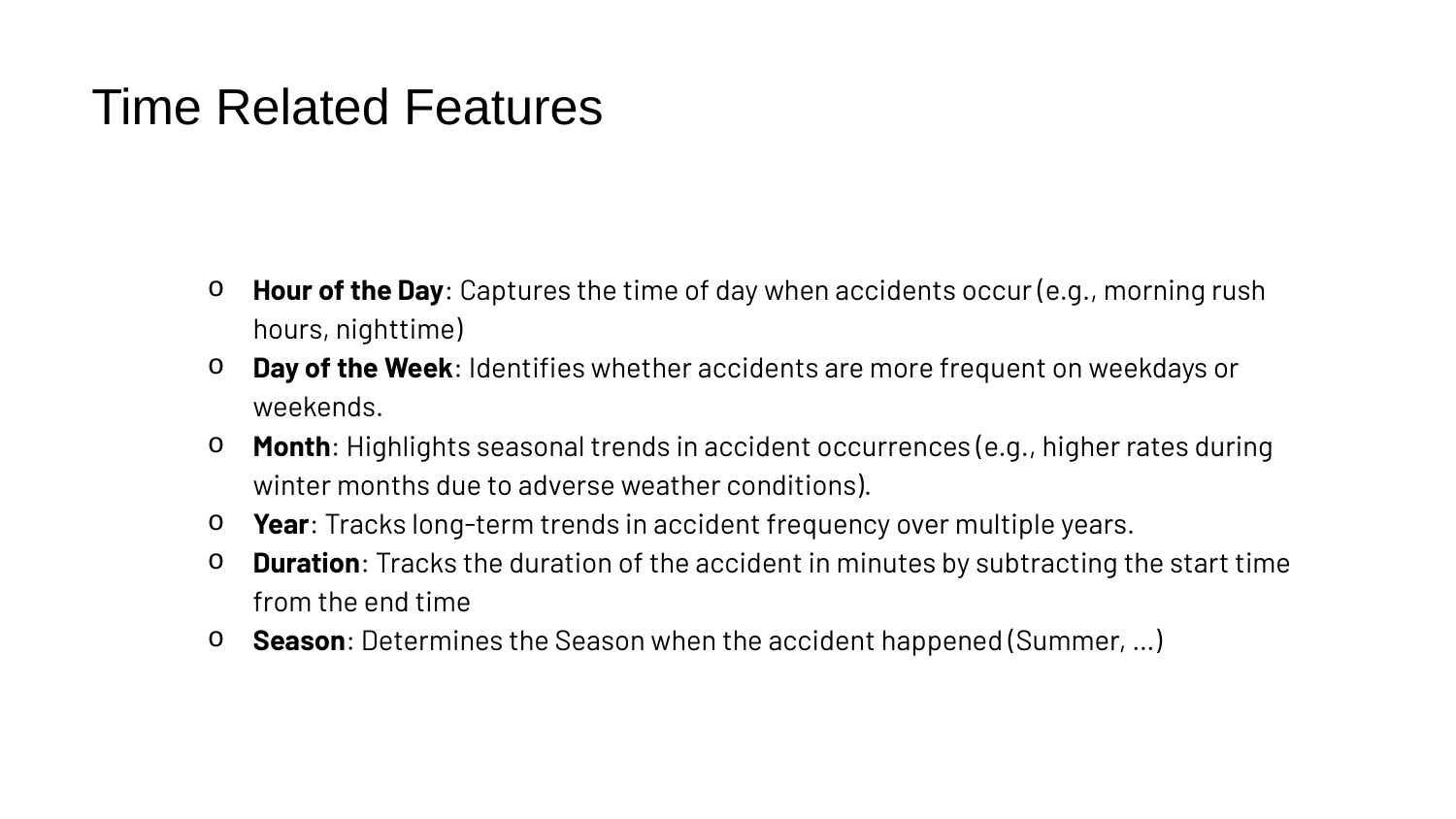

# Time Related Features
Hour of the Day: Captures the time of day when accidents occur (e.g., morning rush hours, nighttime)
Day of the Week: Identifies whether accidents are more frequent on weekdays or weekends.
Month: Highlights seasonal trends in accident occurrences (e.g., higher rates during winter months due to adverse weather conditions).
Year: Tracks long-term trends in accident frequency over multiple years.
Duration: Tracks the duration of the accident in minutes by subtracting the start time from the end time
Season: Determines the Season when the accident happened (Summer, …)